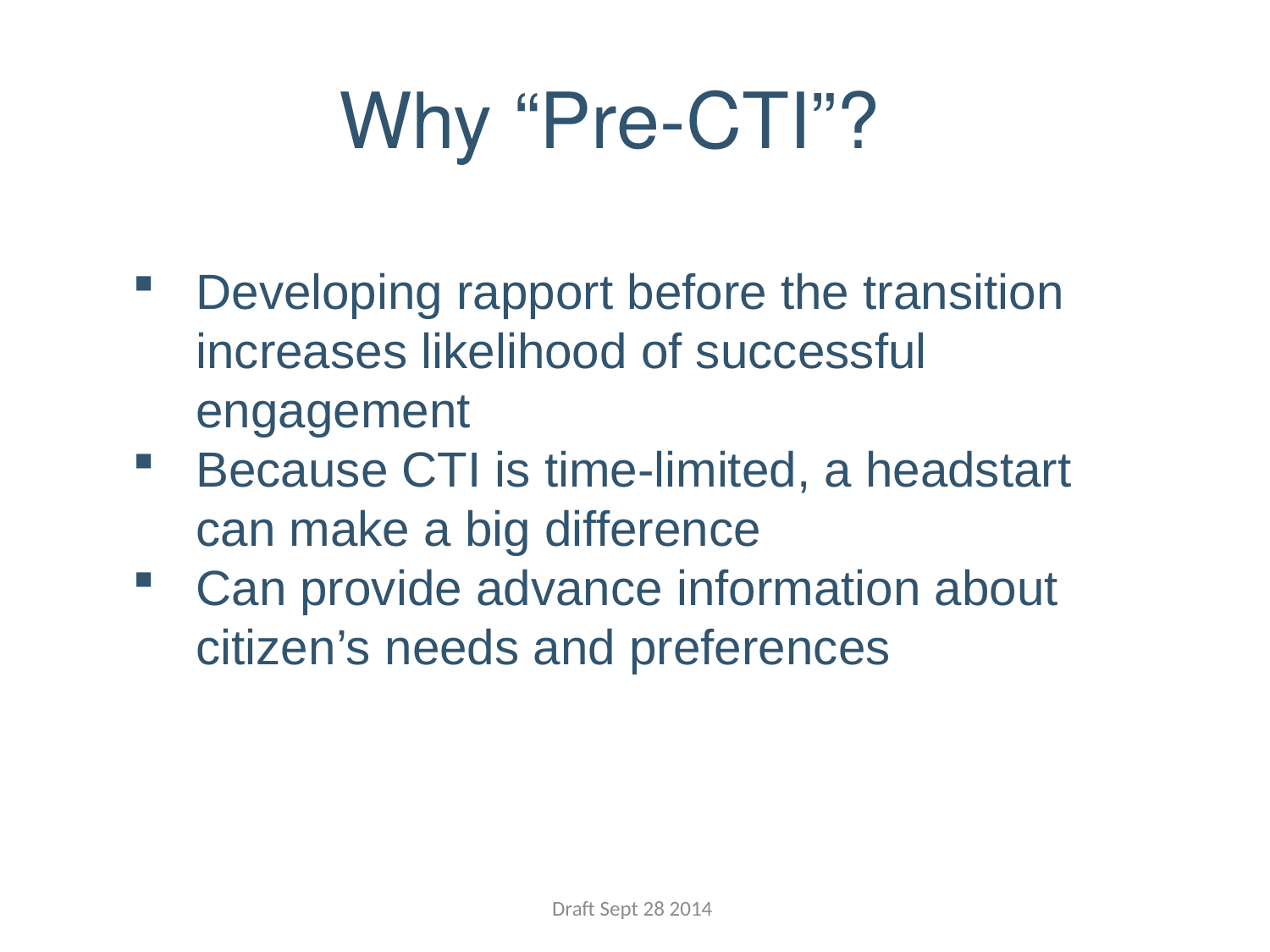

# Why “Pre-CTI”?
Developing rapport before the transition  increases likelihood of successful engagement
Because CTI is time-limited, a headstart can make a big difference
Can provide advance information about citizen’s needs and preferences
Draft Sept 28 2014